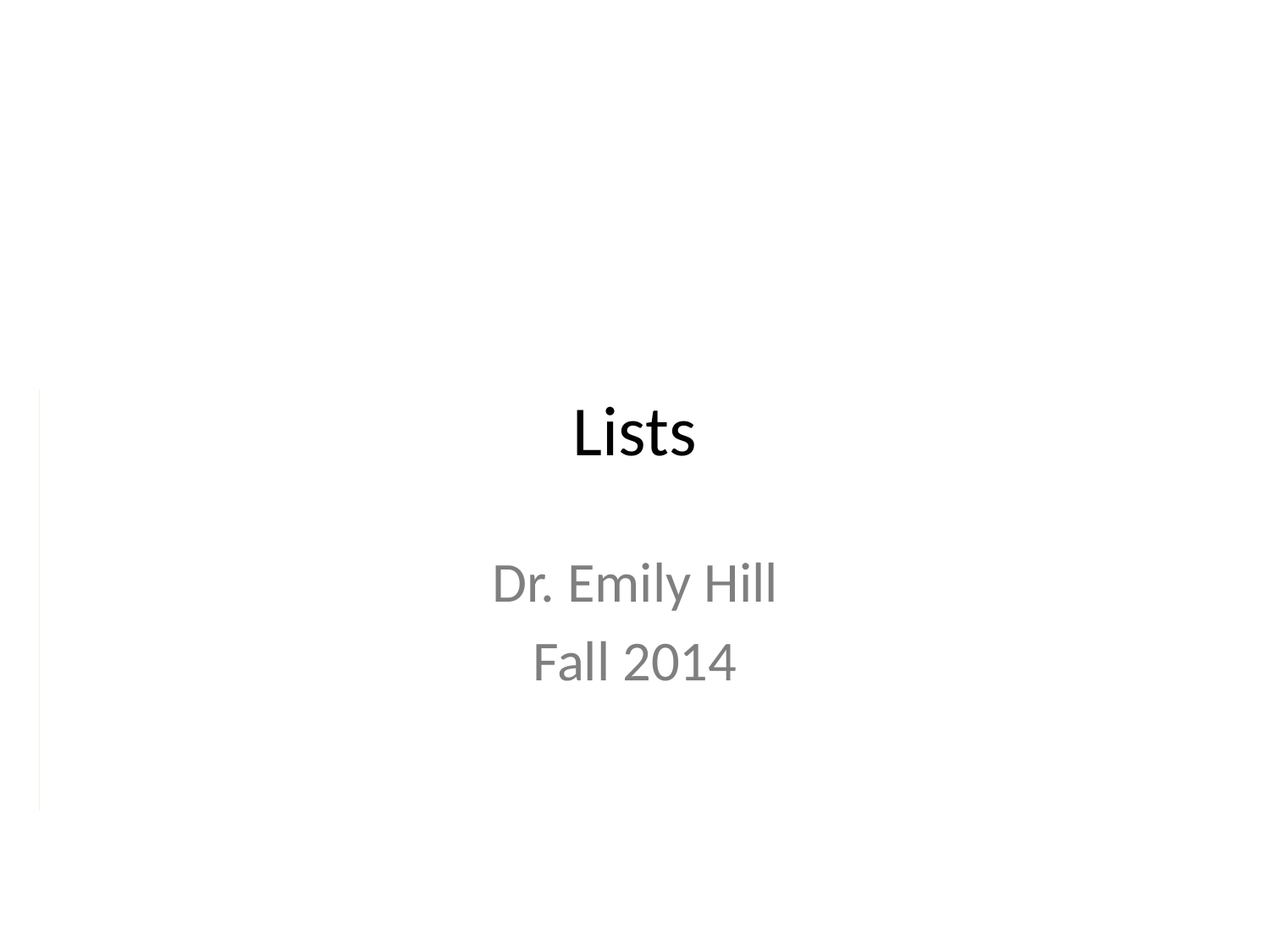

# Lists
Dr. Emily Hill
Fall 2014